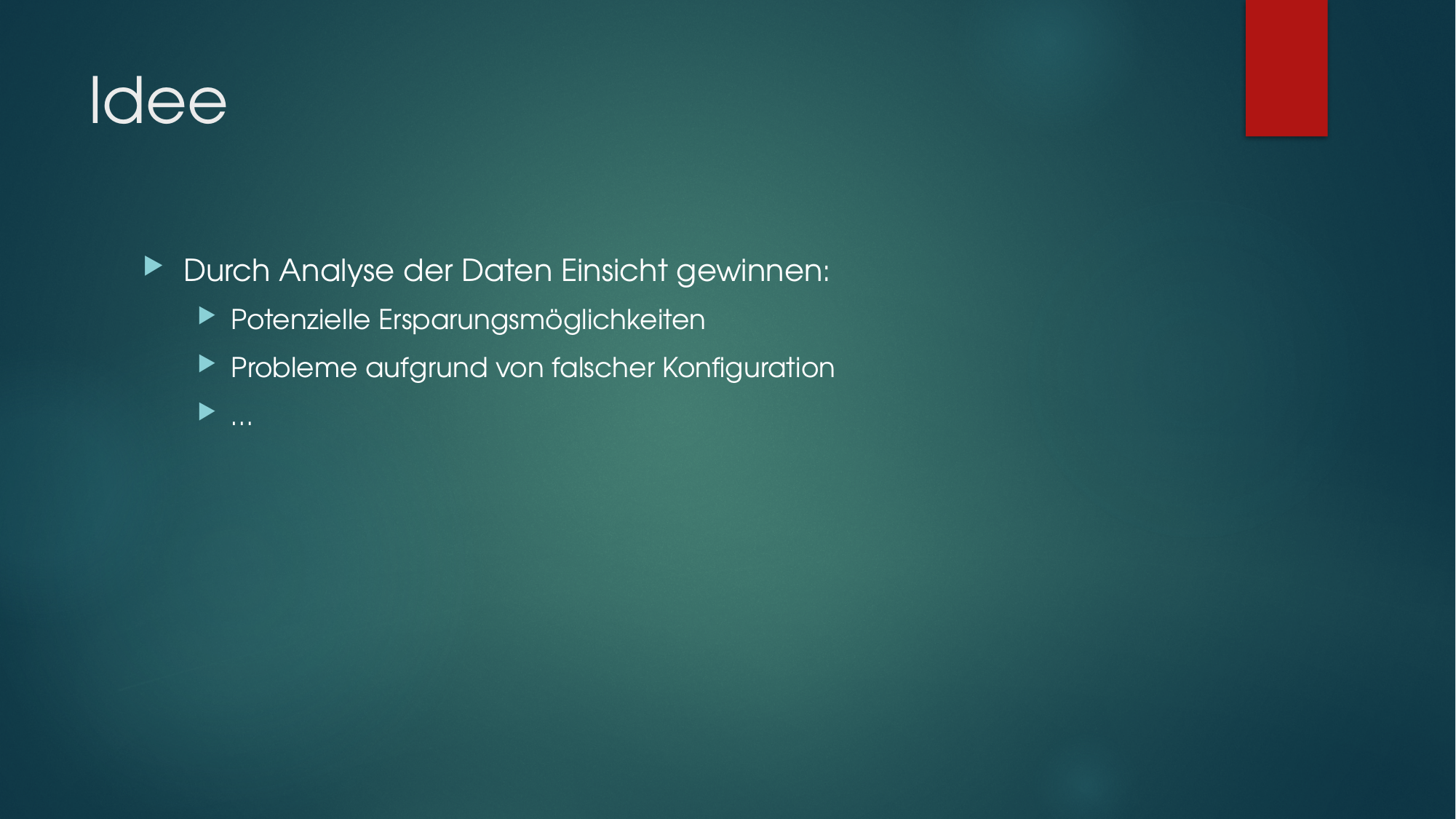

# Idee
Durch Analyse der Daten Einsicht gewinnen:
Potenzielle Ersparungsmöglichkeiten
Probleme aufgrund von falscher Konfiguration
…